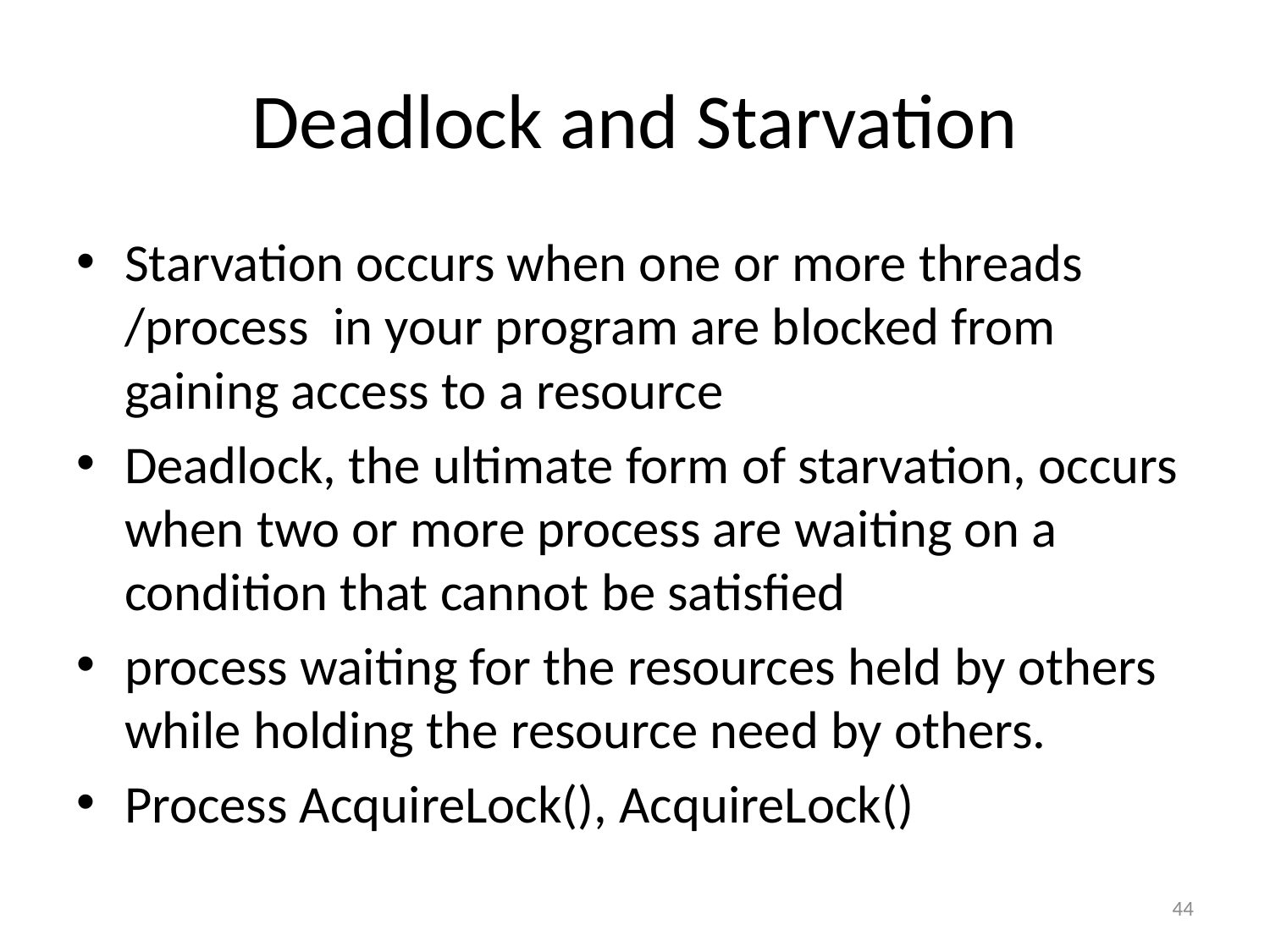

# Deadlock and Starvation
Starvation occurs when one or more threads /process  in your program are blocked from gaining access to a resource
Deadlock, the ultimate form of starvation, occurs when two or more process are waiting on a condition that cannot be satisfied
process waiting for the resources held by others while holding the resource need by others.
Process AcquireLock(), AcquireLock()

44